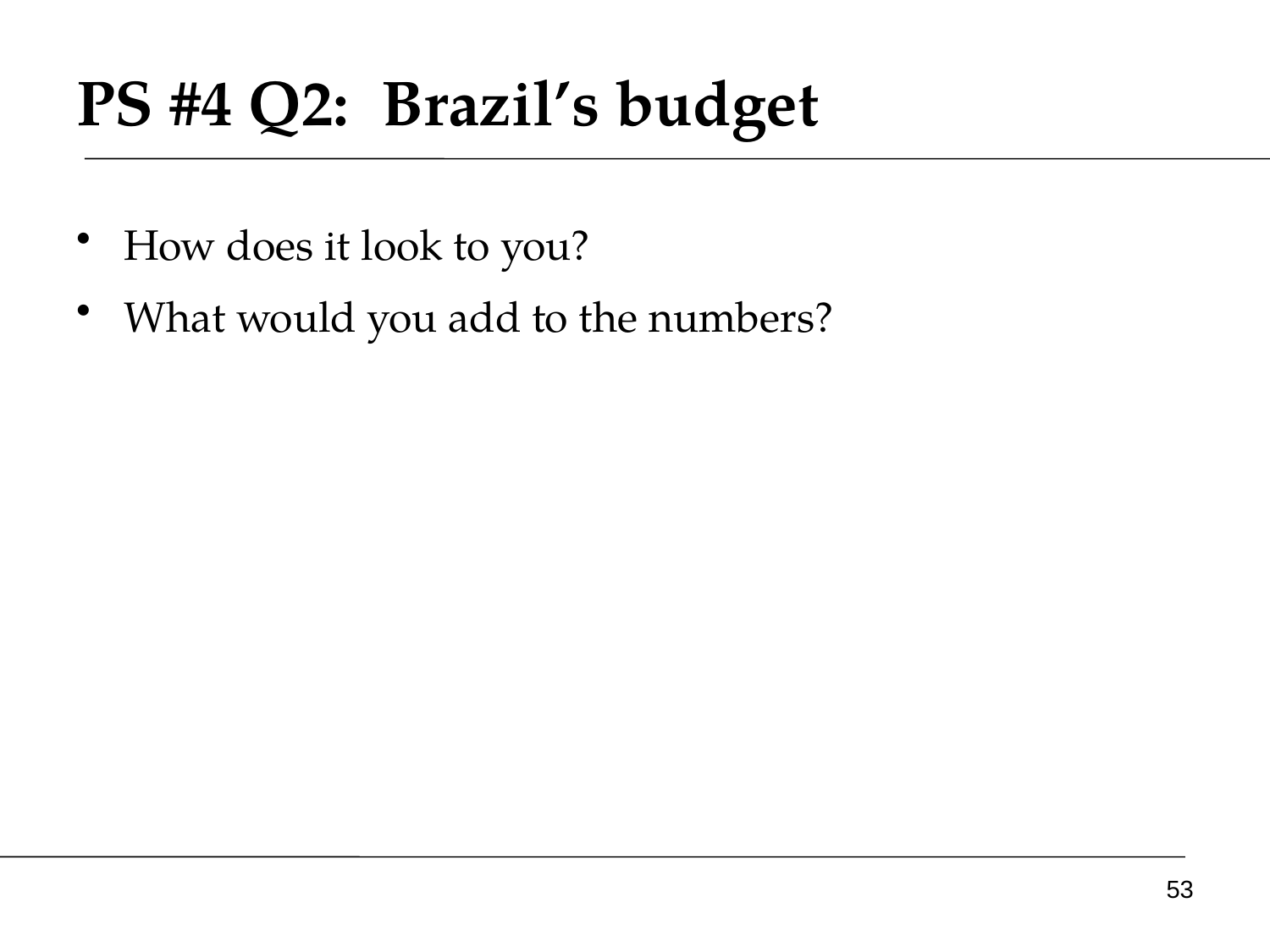

# PS #4 Q2:  Brazil’s budget
How does it look to you?
What would you add to the numbers?
53